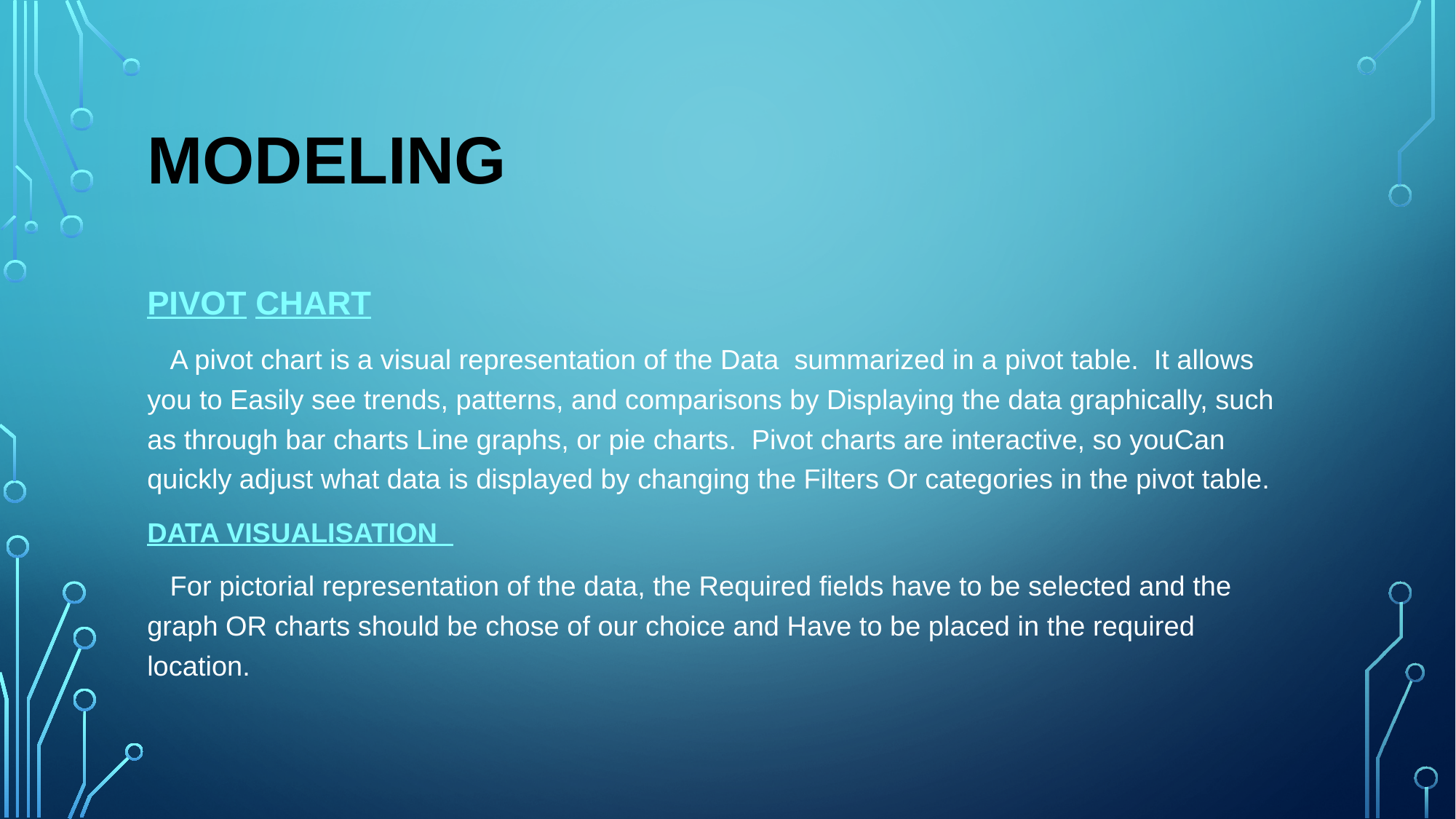

# Modeling
PIVOT CHART
   A pivot chart is a visual representation of the Data  summarized in a pivot table.  It allows you to Easily see trends, patterns, and comparisons by Displaying the data graphically, such as through bar charts Line graphs, or pie charts.  Pivot charts are interactive, so youCan quickly adjust what data is displayed by changing the Filters Or categories in the pivot table.
DATA VISUALISATION
   For pictorial representation of the data, the Required fields have to be selected and the graph OR charts should be chose of our choice and Have to be placed in the required location.